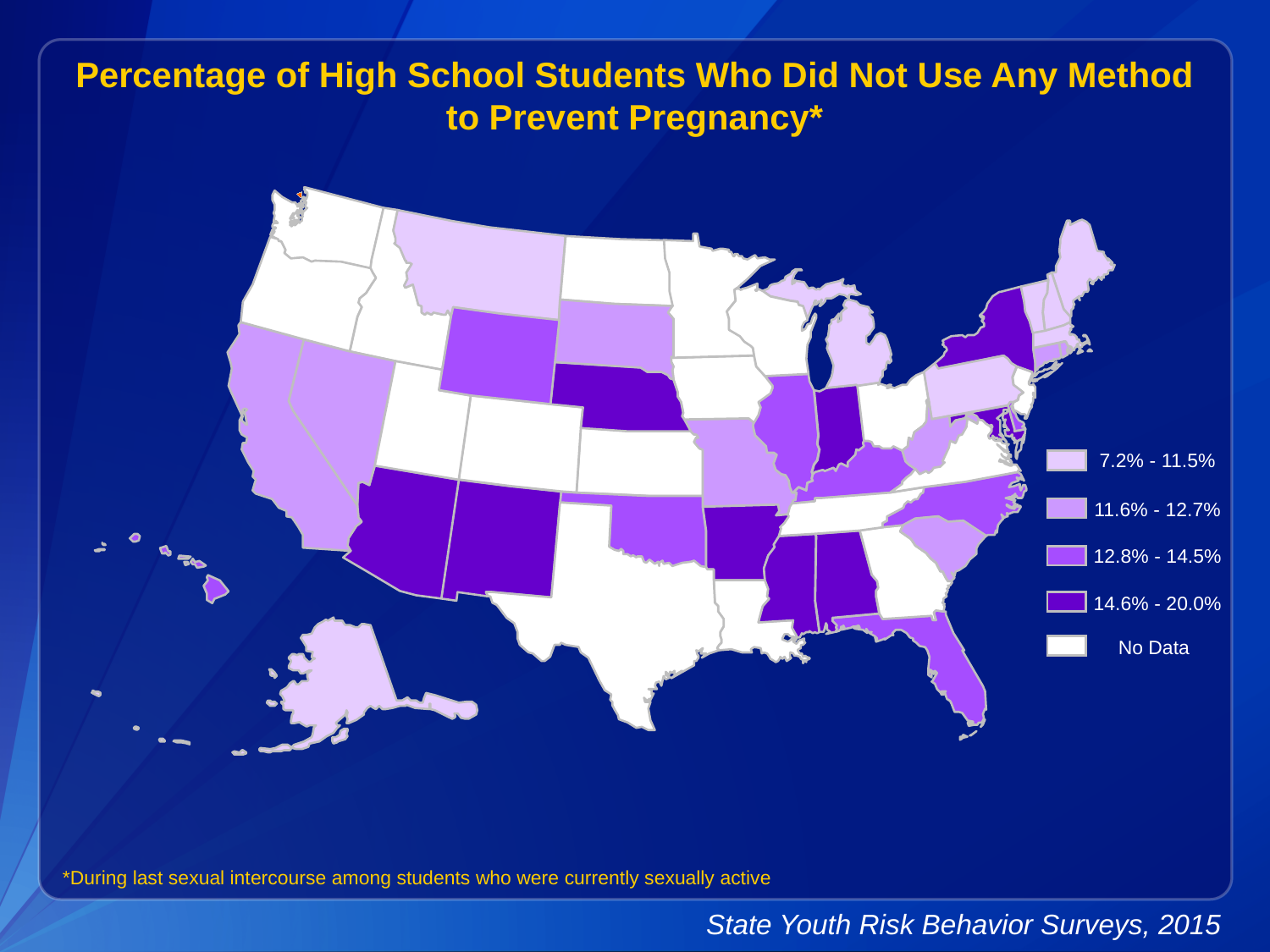

Percentage of High School Students Who Did Not Use Any Method to Prevent Pregnancy*

7.2% - 11.5%

11.6% - 12.7%

12.8% - 14.5%

14.6% - 20.0%

No Data

*During last sexual intercourse among students who were currently sexually active
State Youth Risk Behavior Surveys, 2015